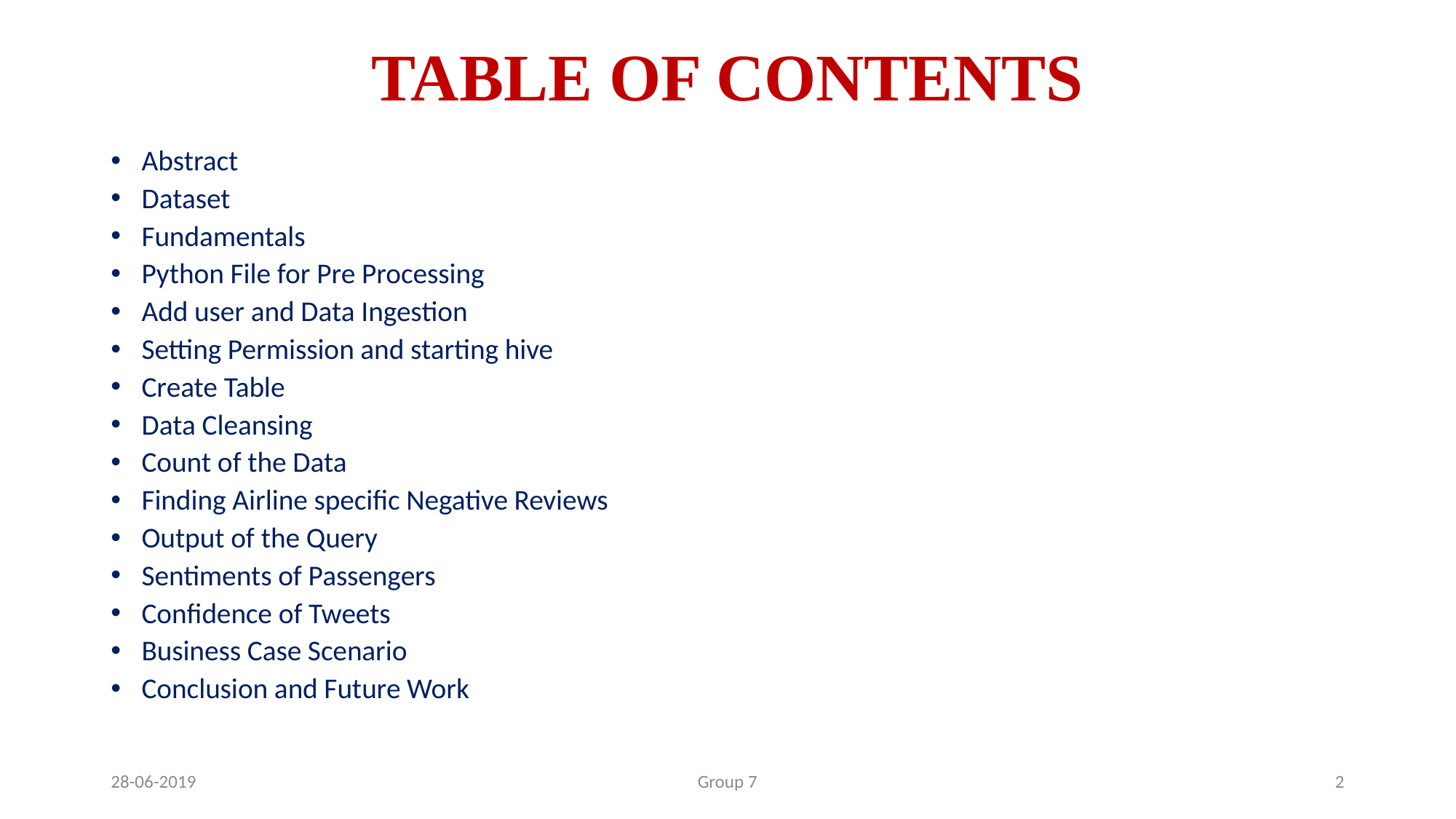

# TABLE OF CONTENTS
Abstract
Dataset
Fundamentals
Python File for Pre Processing
Add user and Data Ingestion
Setting Permission and starting hive
Create Table
Data Cleansing
Count of the Data
Finding Airline specific Negative Reviews
Output of the Query
Sentiments of Passengers
Confidence of Tweets
Business Case Scenario
Conclusion and Future Work

28-06-2019
Group 7
2